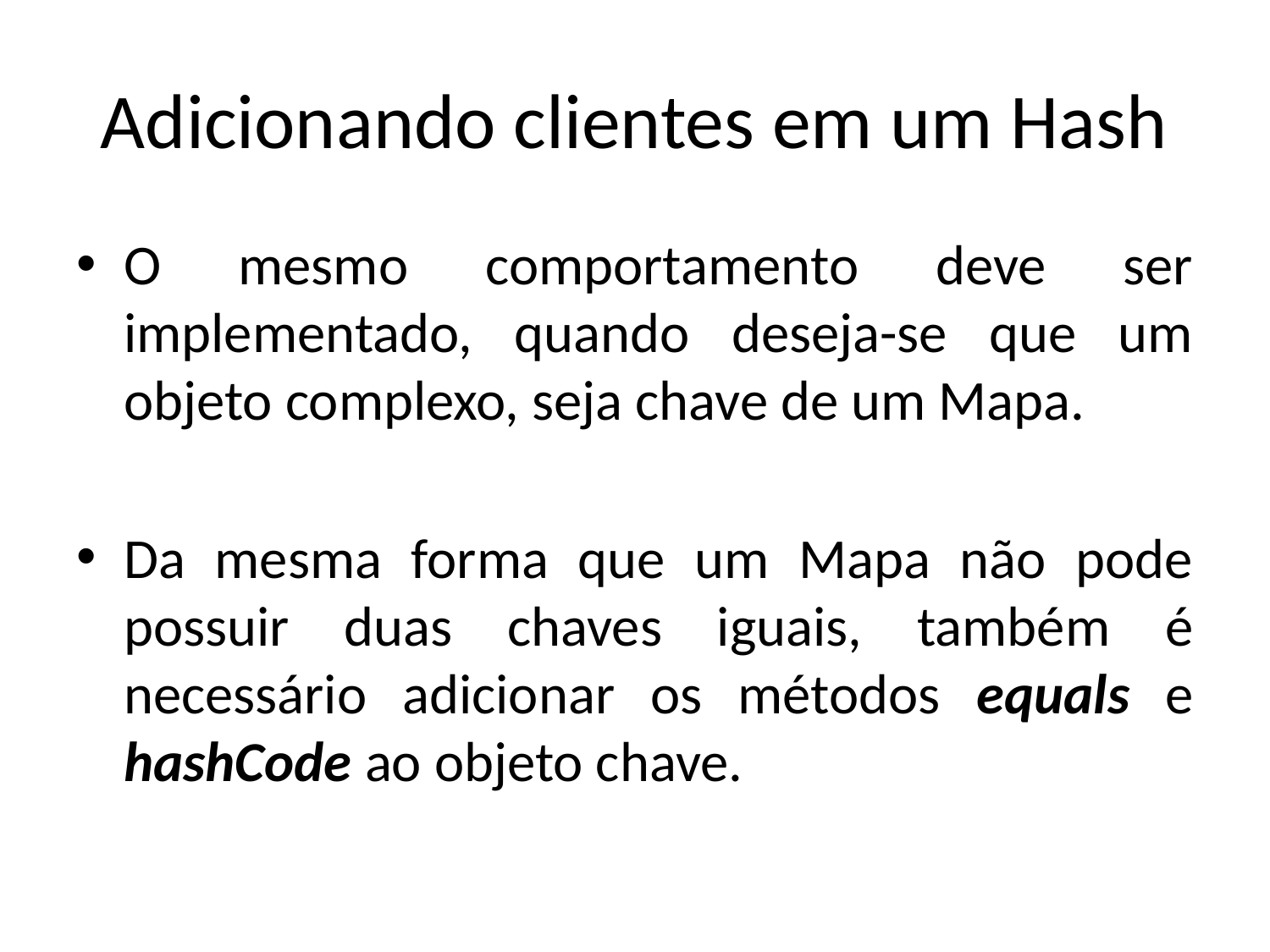

# Adicionando clientes em um Hash
O mesmo comportamento deve ser implementado, quando deseja-se que um objeto complexo, seja chave de um Mapa.

Da mesma forma que um Mapa não pode possuir duas chaves iguais, também é necessário adicionar os métodos equals e hashCode ao objeto chave.